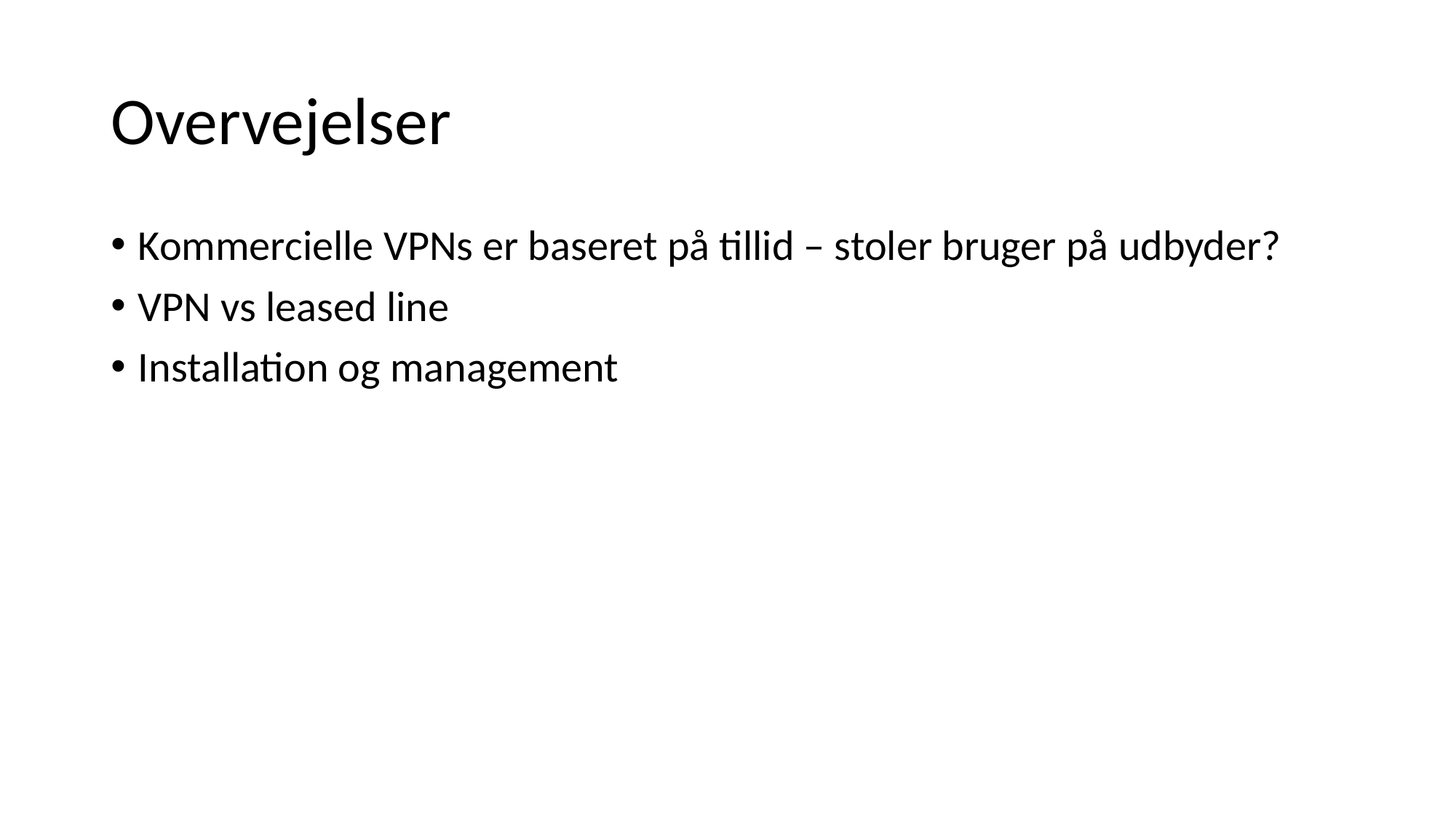

# Overvejelser
Kommercielle VPNs er baseret på tillid – stoler bruger på udbyder?
VPN vs leased line
Installation og management